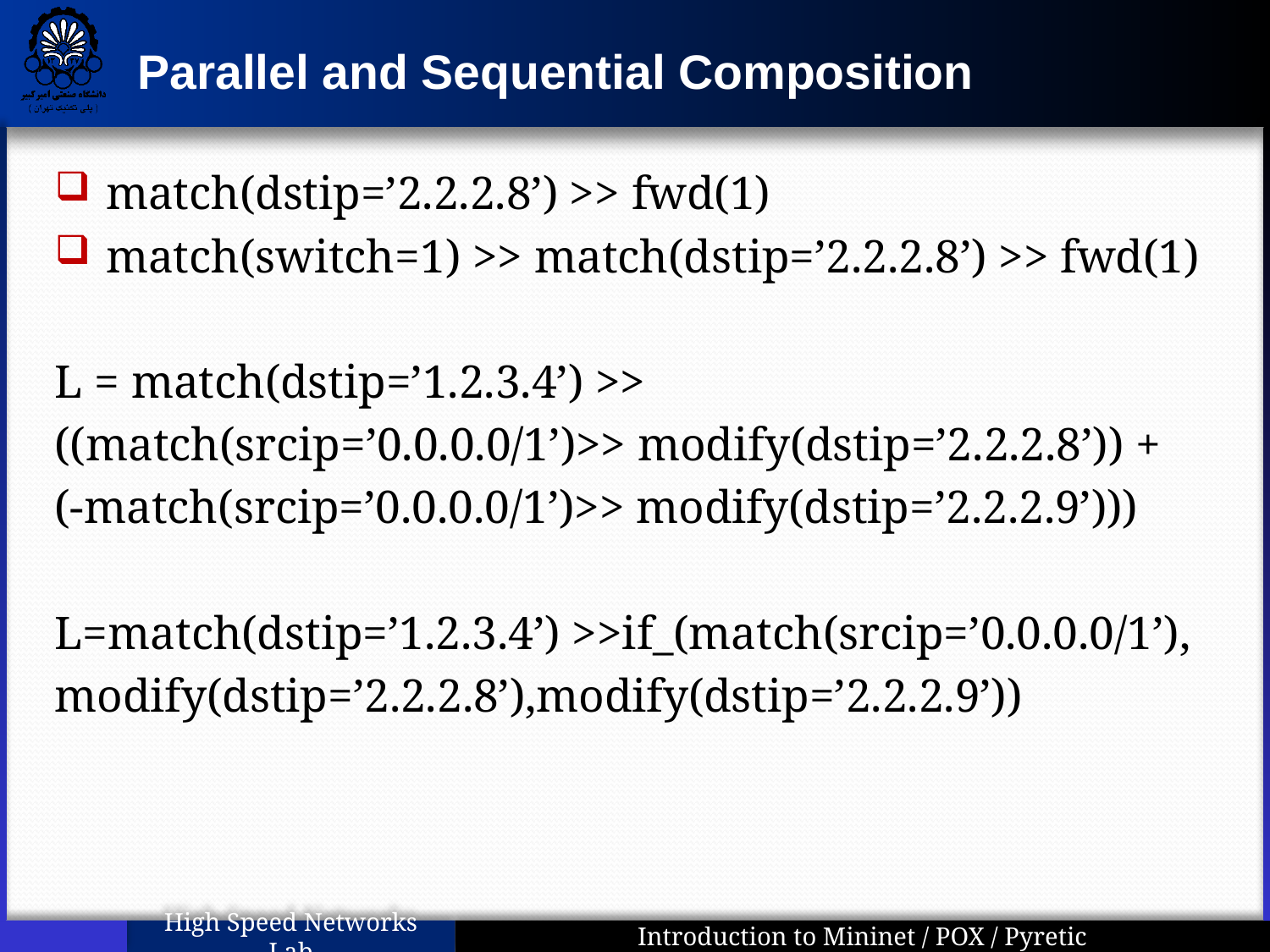

# Parallel and Sequential Composition
match(dstip=’2.2.2.8’) >> fwd(1)
match(switch=1) >> match(dstip=’2.2.2.8’) >> fwd(1)

L = match(dstip=’1.2.3.4’) >>
((match(srcip=’0.0.0.0/1’)>> modify(dstip=’2.2.2.8’)) +
(-match(srcip=’0.0.0.0/1’)>> modify(dstip=’2.2.2.9’)))

L=match(dstip=’1.2.3.4’) >>if_(match(srcip=’0.0.0.0/1’),
modify(dstip=’2.2.2.8’),modify(dstip=’2.2.2.9’))